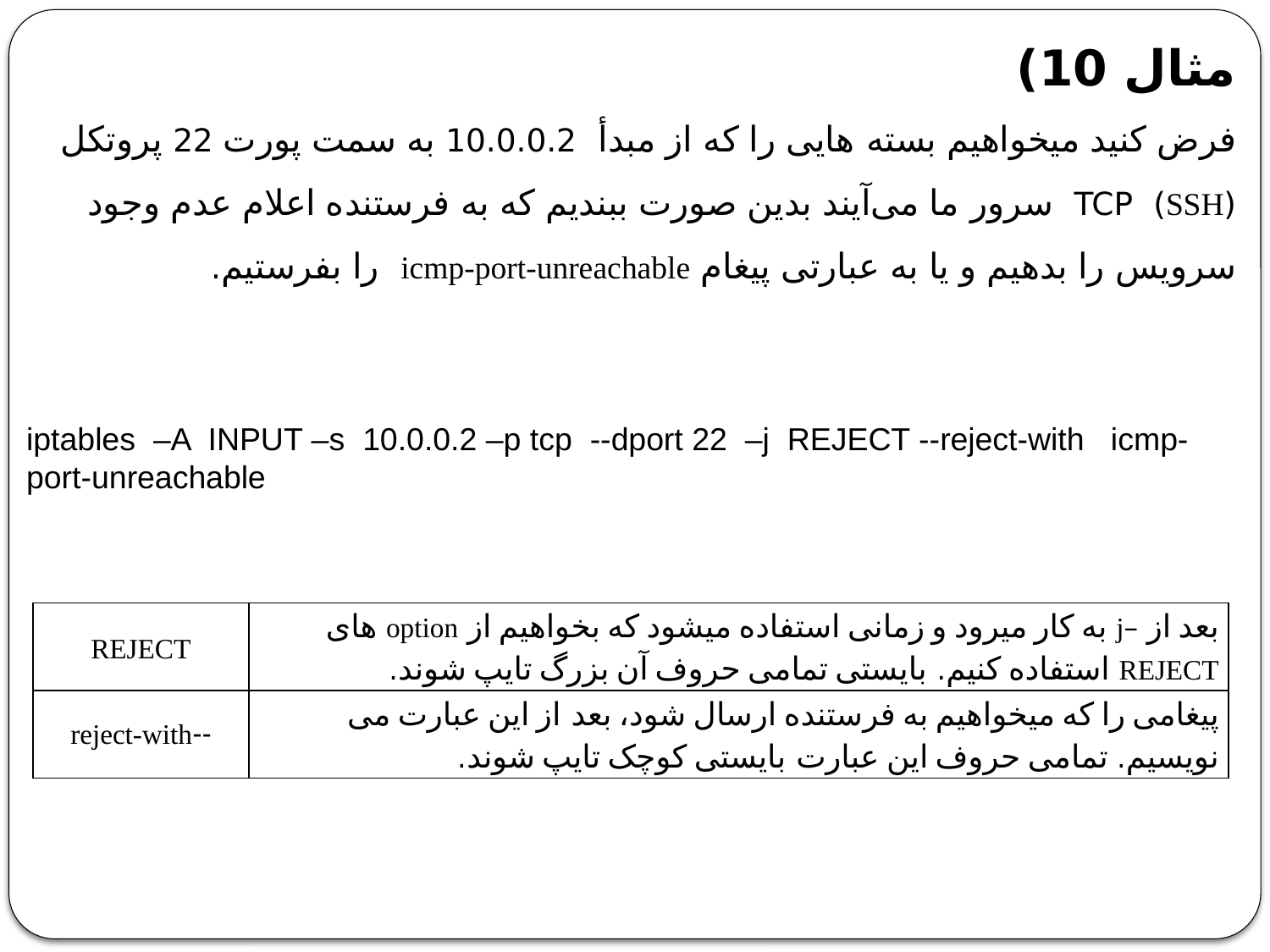

مثال 10)
فرض کنید میخواهیم بسته هایی را که از مبدأ  10.0.0.2 به سمت پورت 22 پروتکل (SSH)  TCP  سرور ما می‌آیند بدین صورت ببندیم که به فرستنده اعلام عدم وجود سرویس را بدهیم و یا به عبارتی پیغام icmp-port-unreachable  را بفرستیم.
iptables  –A  INPUT –s  10.0.0.2 –p tcp  --dport 22  –j  REJECT --reject-with   icmp-port-unreachable

| REJECT | بعد از –j به کار میرود و زمانی استفاده میشود که بخواهیم از option های REJECT استفاده کنیم. بایستی تمامی حروف آن بزرگ تایپ شوند. |
| --- | --- |
| --reject-with | پیغامی را که میخواهیم به فرستنده ارسال شود، بعد از این عبارت می نویسیم. تمامی حروف این عبارت بایستی کوچک تایپ شوند. |